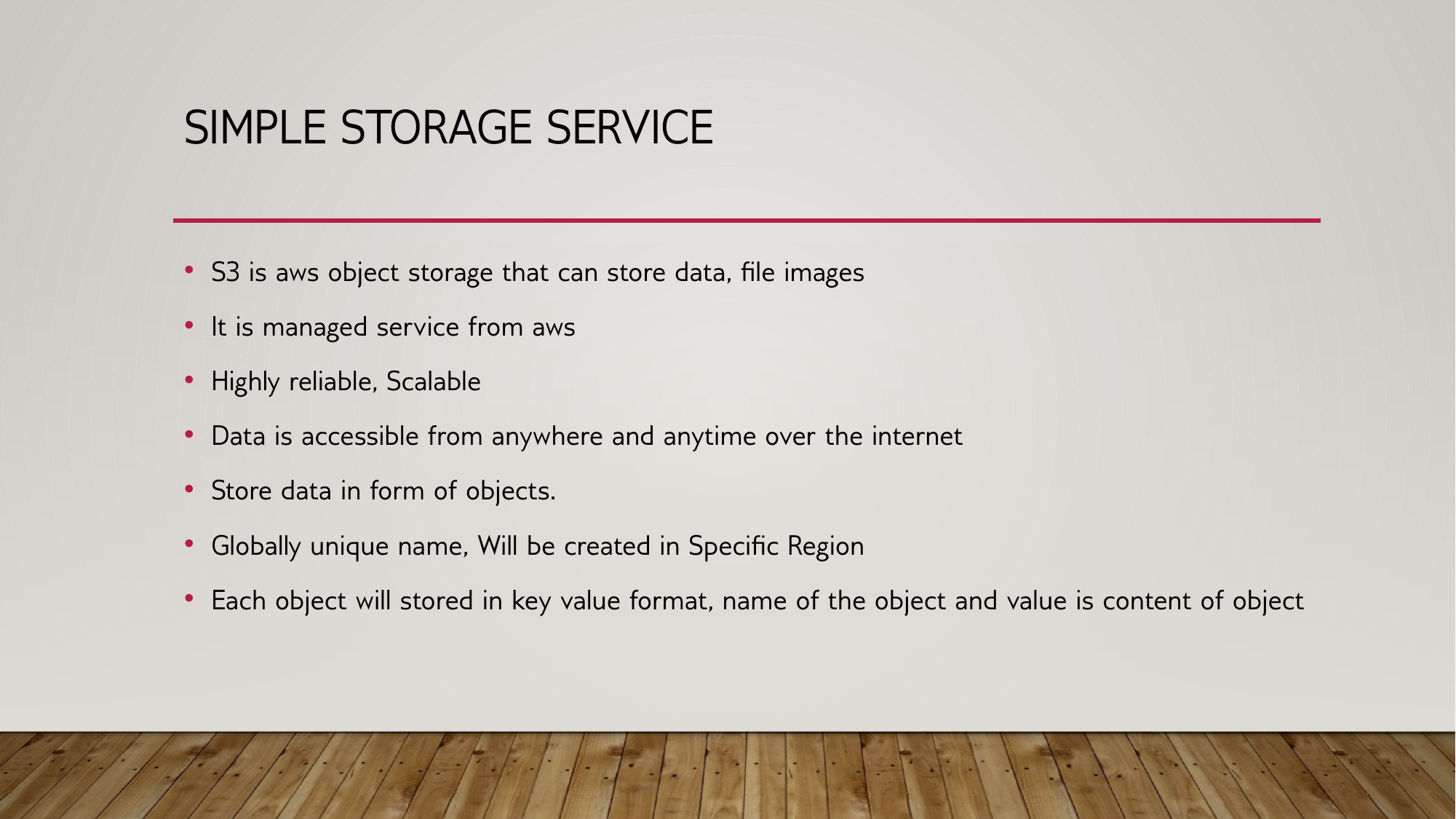

# Simple storage service
S3 is aws object storage that can store data, file images
It is managed service from aws
Highly reliable, Scalable
Data is accessible from anywhere and anytime over the internet
Store data in form of objects.
Globally unique name, Will be created in Specific Region
Each object will stored in key value format, name of the object and value is content of object